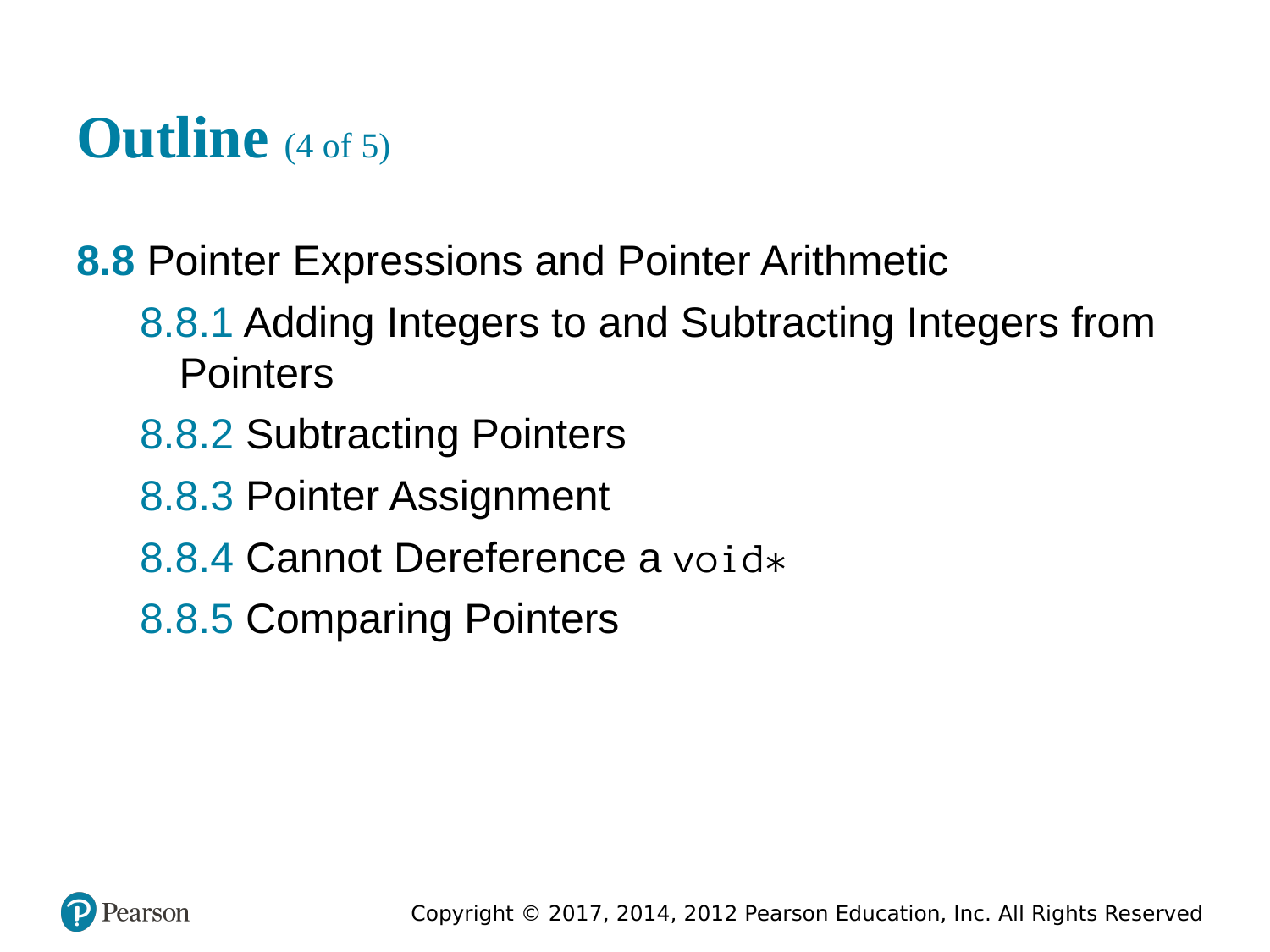

# Outline (4 of 5)
8.8 Pointer Expressions and Pointer Arithmetic
8.8.1 Adding Integers to and Subtracting Integers from Pointers
8.8.2 Subtracting Pointers
8.8.3 Pointer Assignment
8.8.4 Cannot Dereference a void*
8.8.5 Comparing Pointers